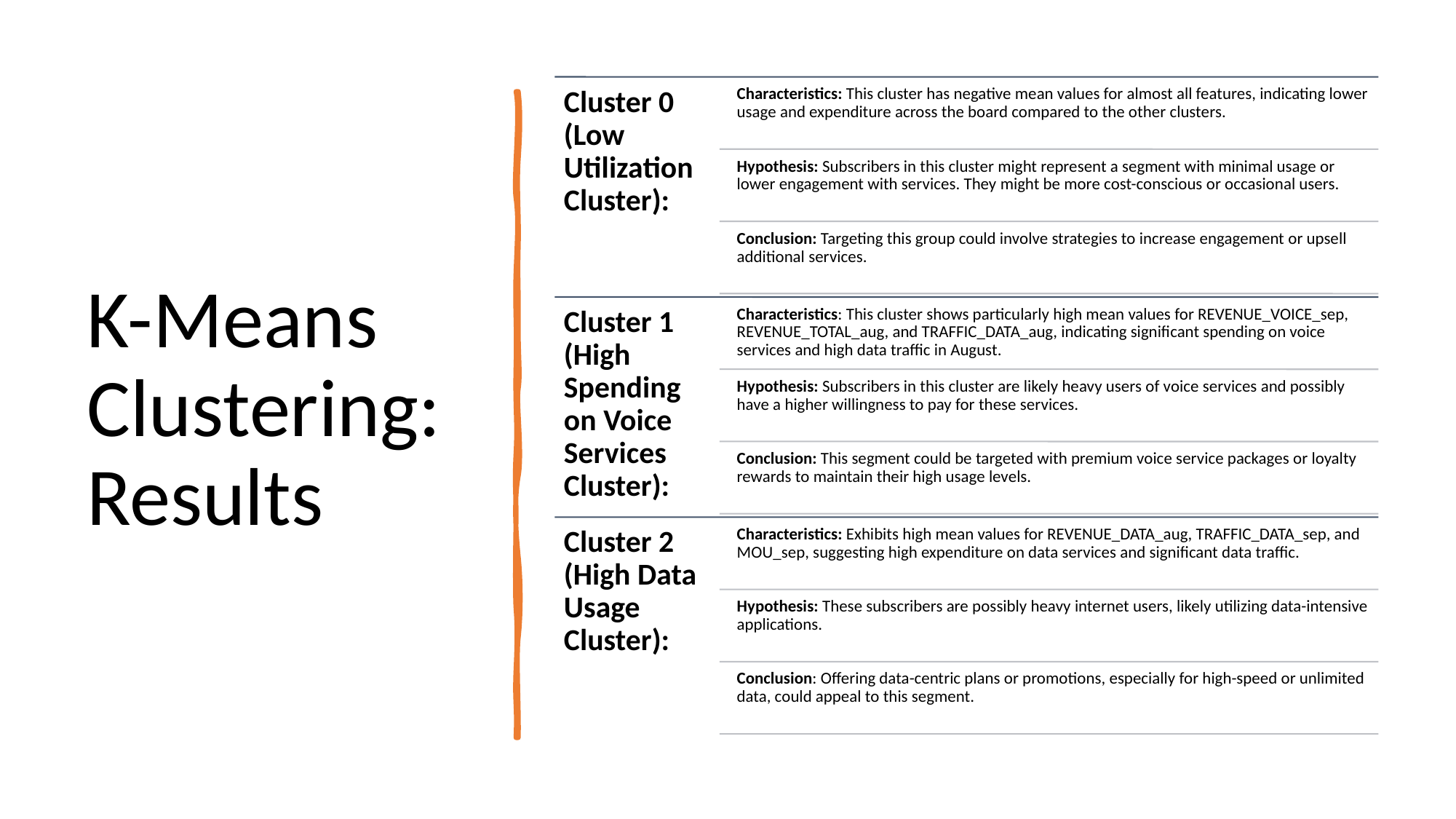

Cluster 0 (Low Utilization Cluster):
Characteristics: This cluster has negative mean values for almost all features, indicating lower usage and expenditure across the board compared to the other clusters.
Hypothesis: Subscribers in this cluster might represent a segment with minimal usage or lower engagement with services. They might be more cost-conscious or occasional users.
Conclusion: Targeting this group could involve strategies to increase engagement or upsell additional services.
Cluster 1 (High Spending on Voice Services Cluster):
Characteristics: This cluster shows particularly high mean values for REVENUE_VOICE_sep, REVENUE_TOTAL_aug, and TRAFFIC_DATA_aug, indicating significant spending on voice services and high data traffic in August.
Hypothesis: Subscribers in this cluster are likely heavy users of voice services and possibly have a higher willingness to pay for these services.
Conclusion: This segment could be targeted with premium voice service packages or loyalty rewards to maintain their high usage levels.
Cluster 2 (High Data Usage Cluster):
Characteristics: Exhibits high mean values for REVENUE_DATA_aug, TRAFFIC_DATA_sep, and MOU_sep, suggesting high expenditure on data services and significant data traffic.
Hypothesis: These subscribers are possibly heavy internet users, likely utilizing data-intensive applications.
Conclusion: Offering data-centric plans or promotions, especially for high-speed or unlimited data, could appeal to this segment.
# K-Means Clustering: Results